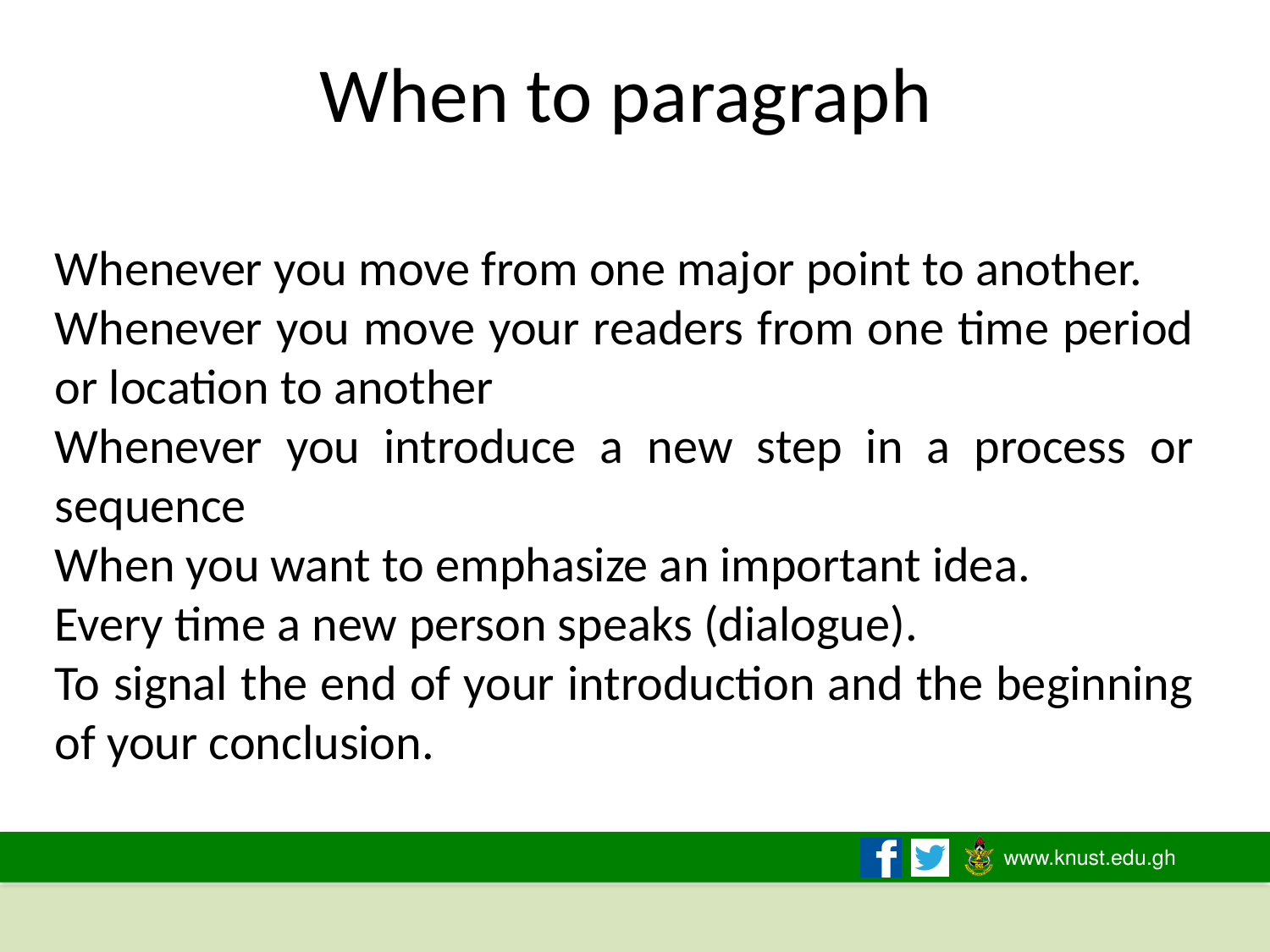

# When to paragraph
Whenever you move from one major point to another.
Whenever you move your readers from one time period or location to another
Whenever you introduce a new step in a process or sequence
When you want to emphasize an important idea.
Every time a new person speaks (dialogue).
To signal the end of your introduction and the beginning of your conclusion.